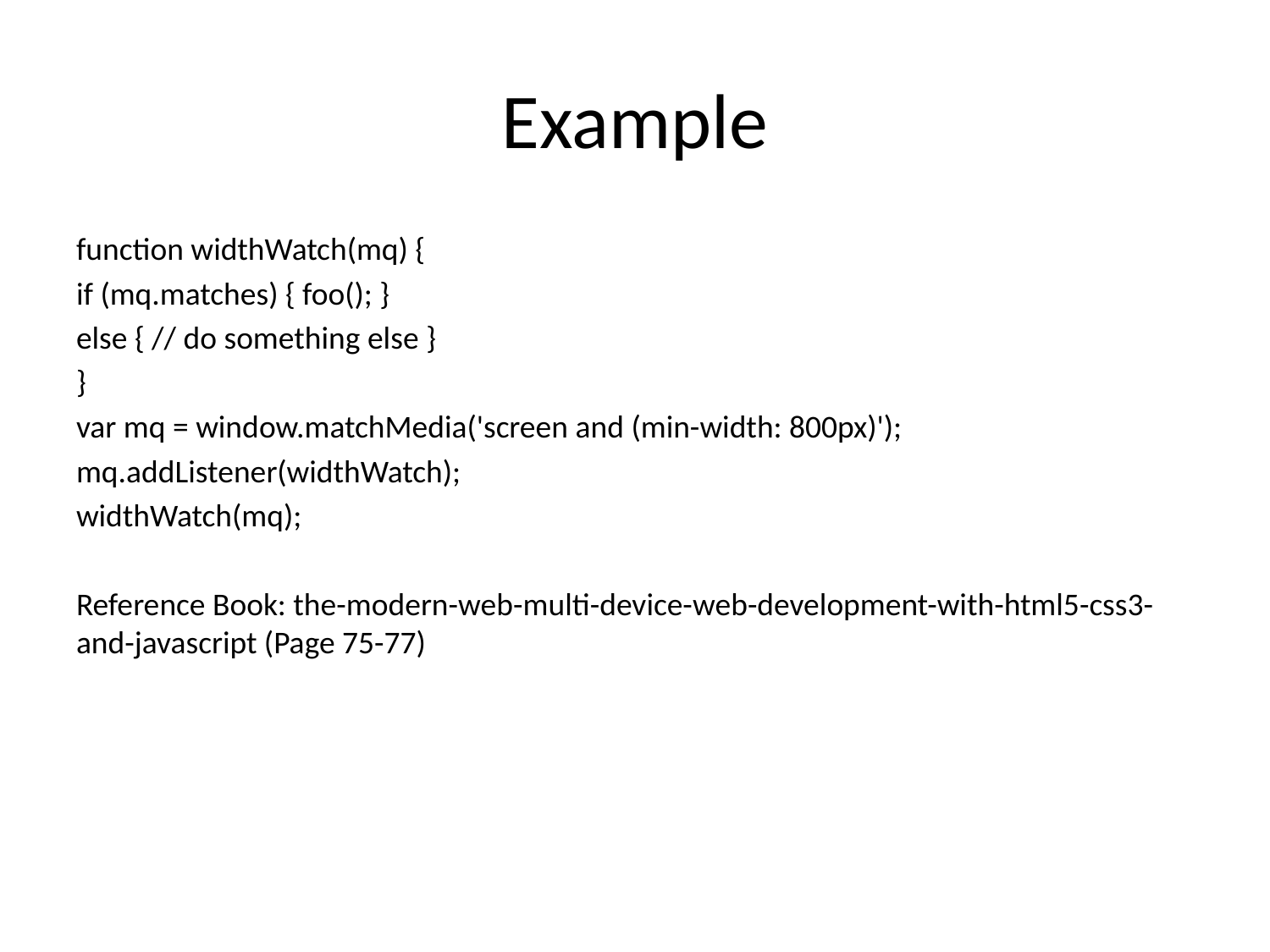

# Example
function widthWatch(mq) {
if (mq.matches) { foo(); }
else { // do something else }
}
var mq = window.matchMedia('screen and (min-width: 800px)');
mq.addListener(widthWatch);
widthWatch(mq);

Reference Book: the-modern-web-multi-device-web-development-with-html5-css3-and-javascript (Page 75-77)